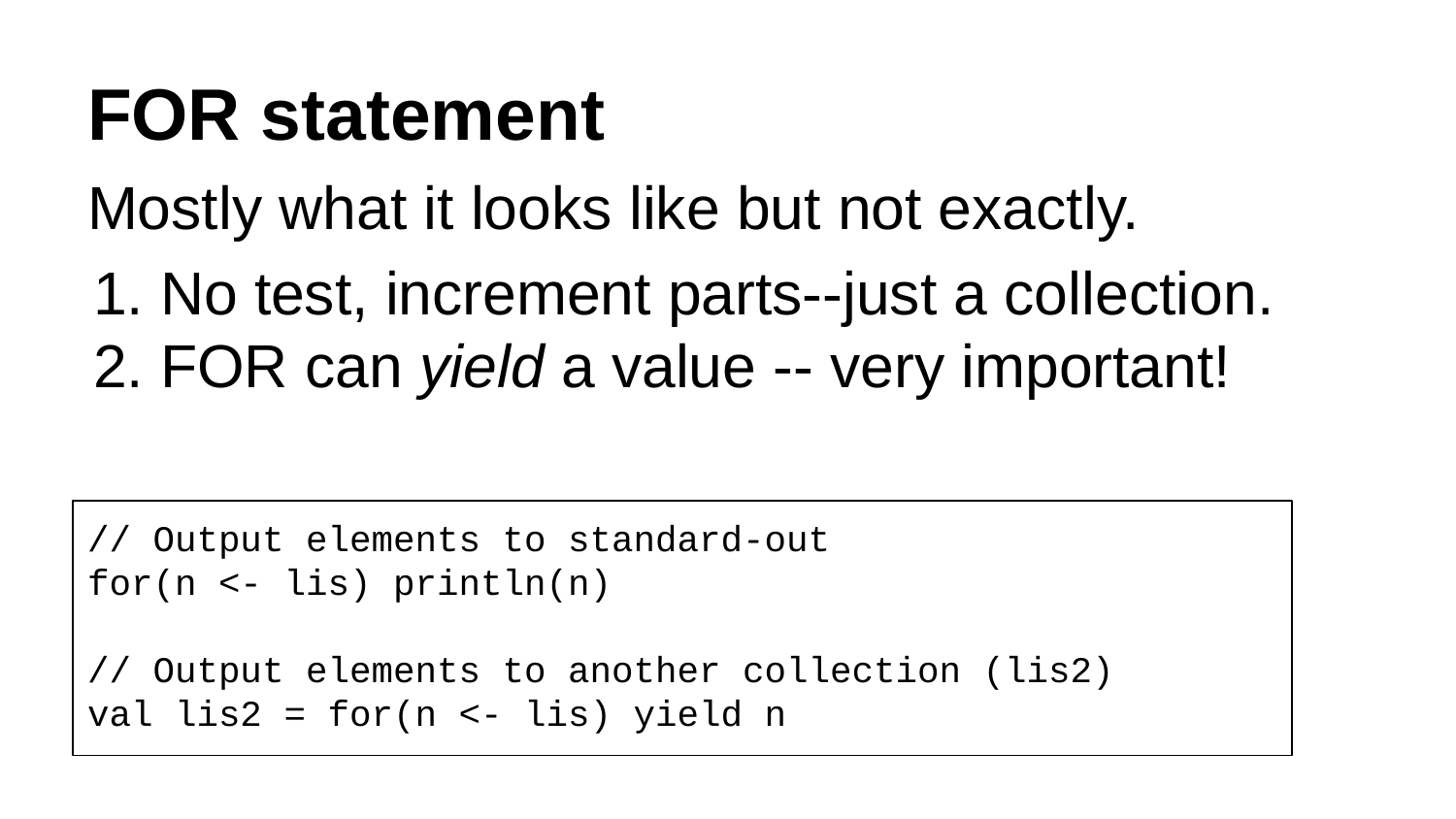

# FOR statement
Mostly what it looks like but not exactly.
No test, increment parts--just a collection.
FOR can yield a value -- very important!

// Output elements to standard-out
for(n <- lis) println(n)

// Output elements to another collection (lis2)
val lis2 = for(n <- lis) yield n